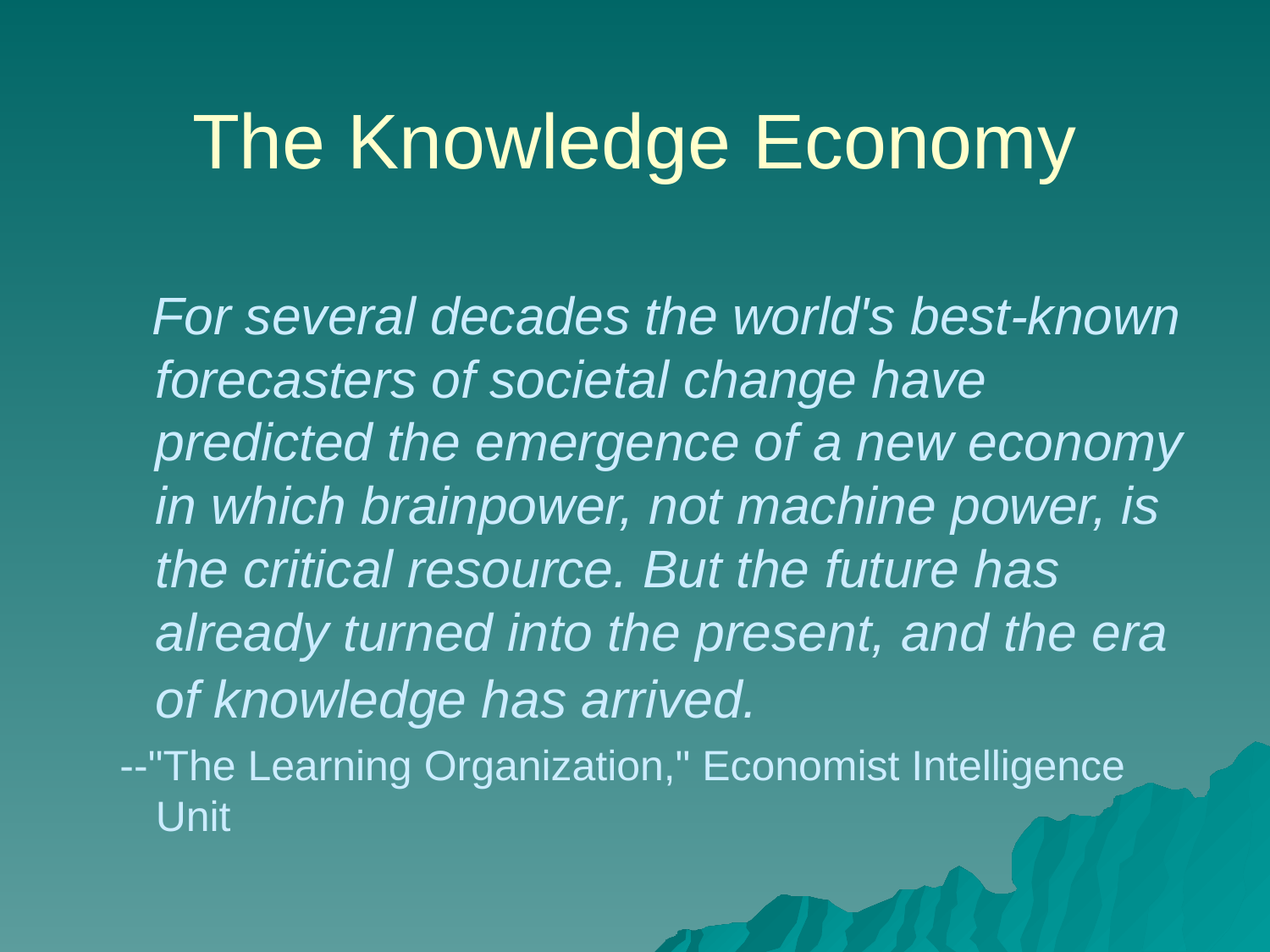

The Knowledge Economy
   For several decades the world's best-known forecasters of societal change have predicted the emergence of a new economy in which brainpower, not machine power, is the critical resource. But the future has already turned into the present, and the era of knowledge has arrived.
 --"The Learning Organization," Economist Intelligence Unit